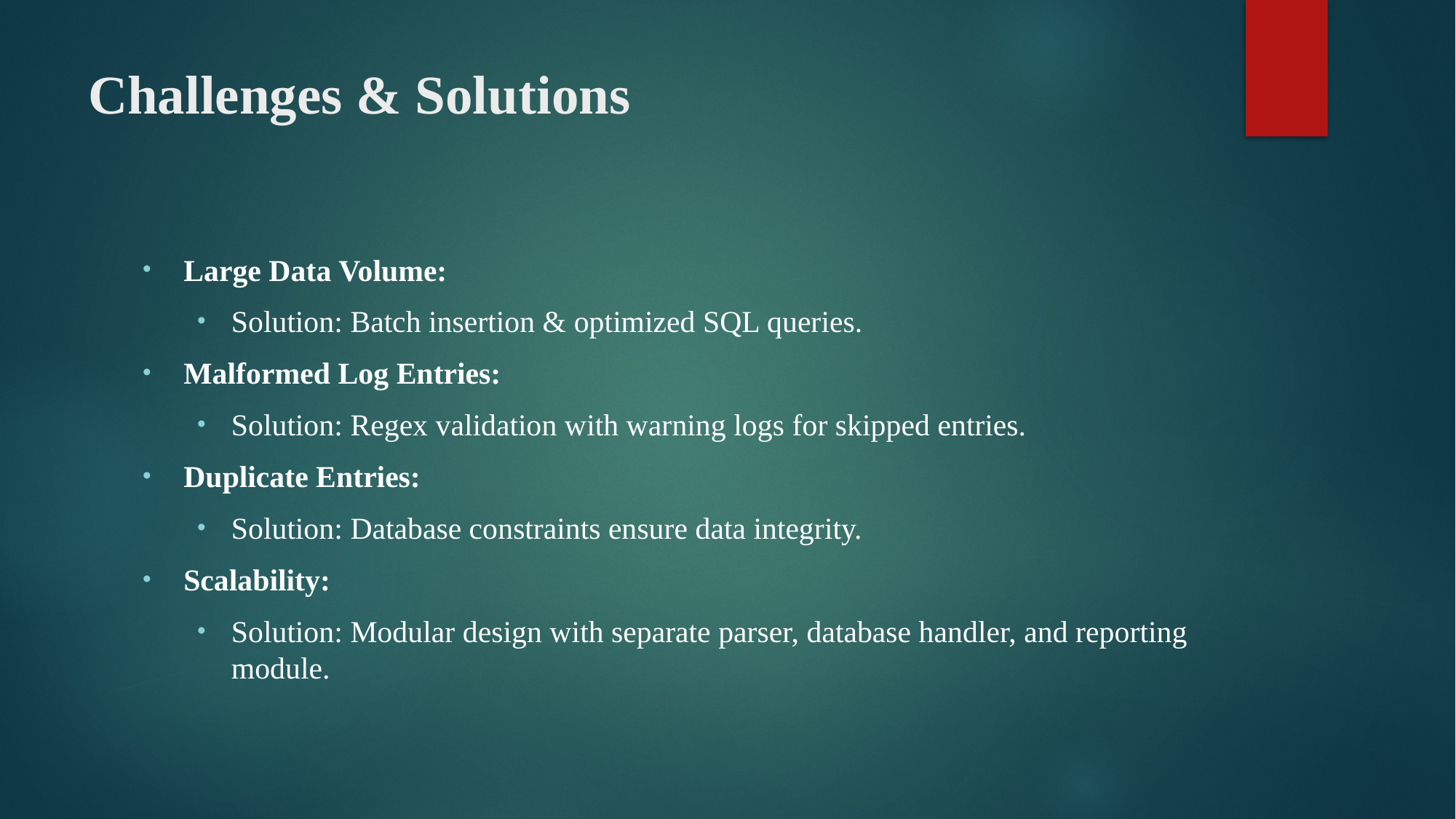

# Challenges & Solutions
Large Data Volume:
Solution: Batch insertion & optimized SQL queries.
Malformed Log Entries:
Solution: Regex validation with warning logs for skipped entries.
Duplicate Entries:
Solution: Database constraints ensure data integrity.
Scalability:
Solution: Modular design with separate parser, database handler, and reporting module.